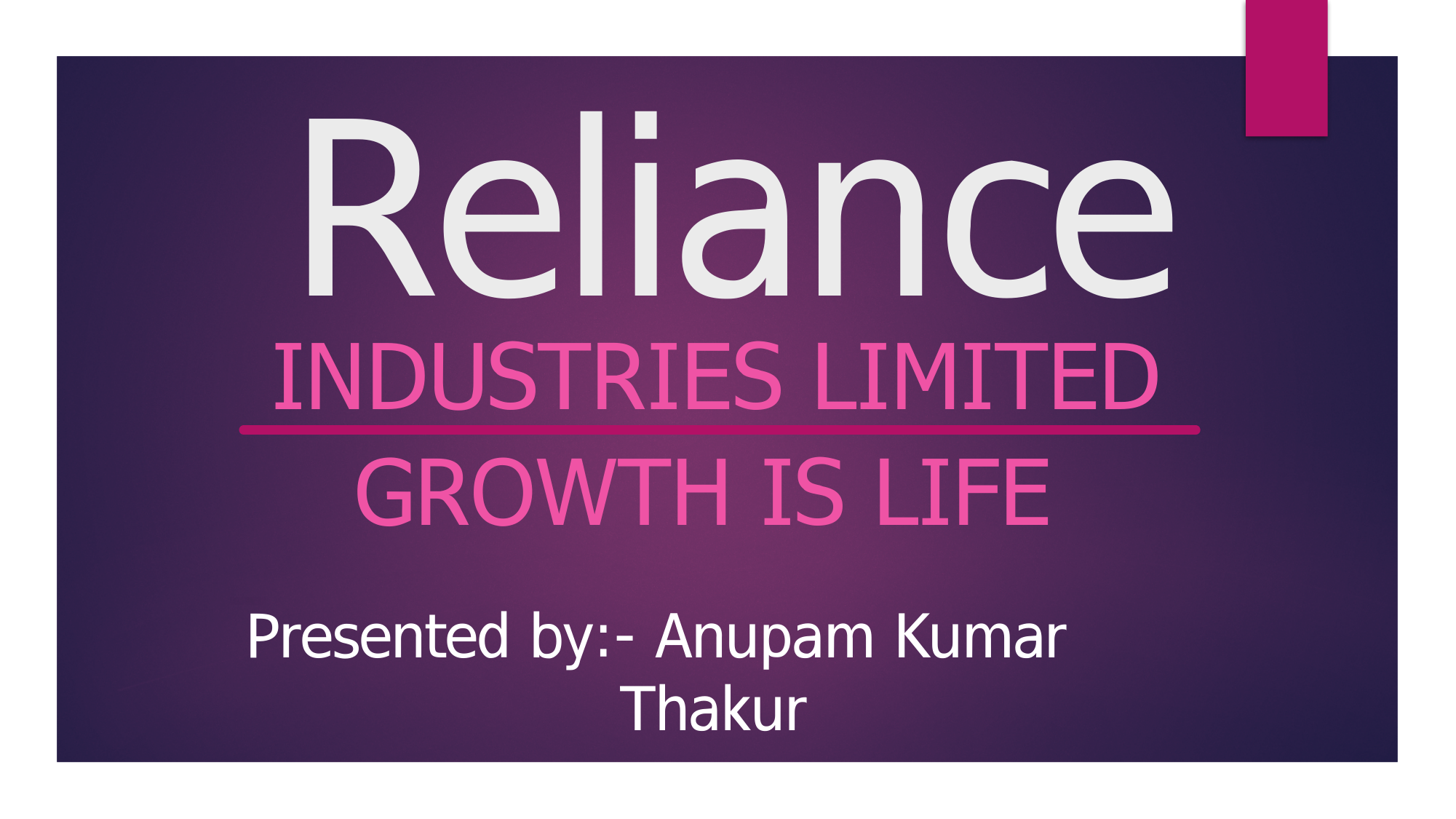

# Reliance
Industries Limited
GROWTH IS LIFE
Presented by:- Anupam Kumar       Thakur